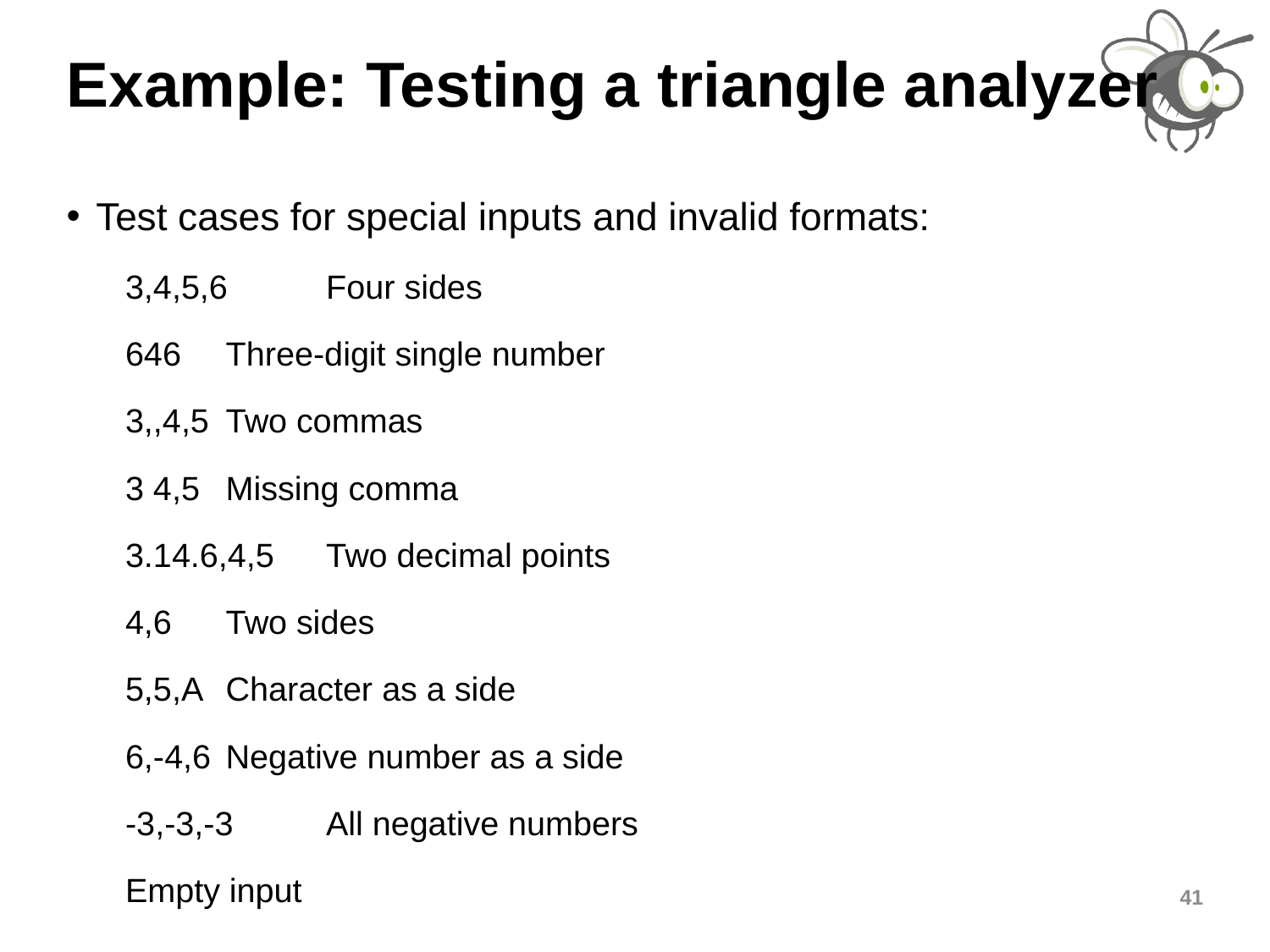

# Example: Testing a triangle analyzer
Test cases for special inputs and invalid formats:
3,4,5,6		Four sides
646			Three-digit single number
3,,4,5		Two commas
3 4,5		Missing comma
3.14.6,4,5		Two decimal points
4,6			Two sides
5,5,A		Character as a side
6,-4,6		Negative number as a side
-3,-3,-3		All negative numbers
			Empty input
41